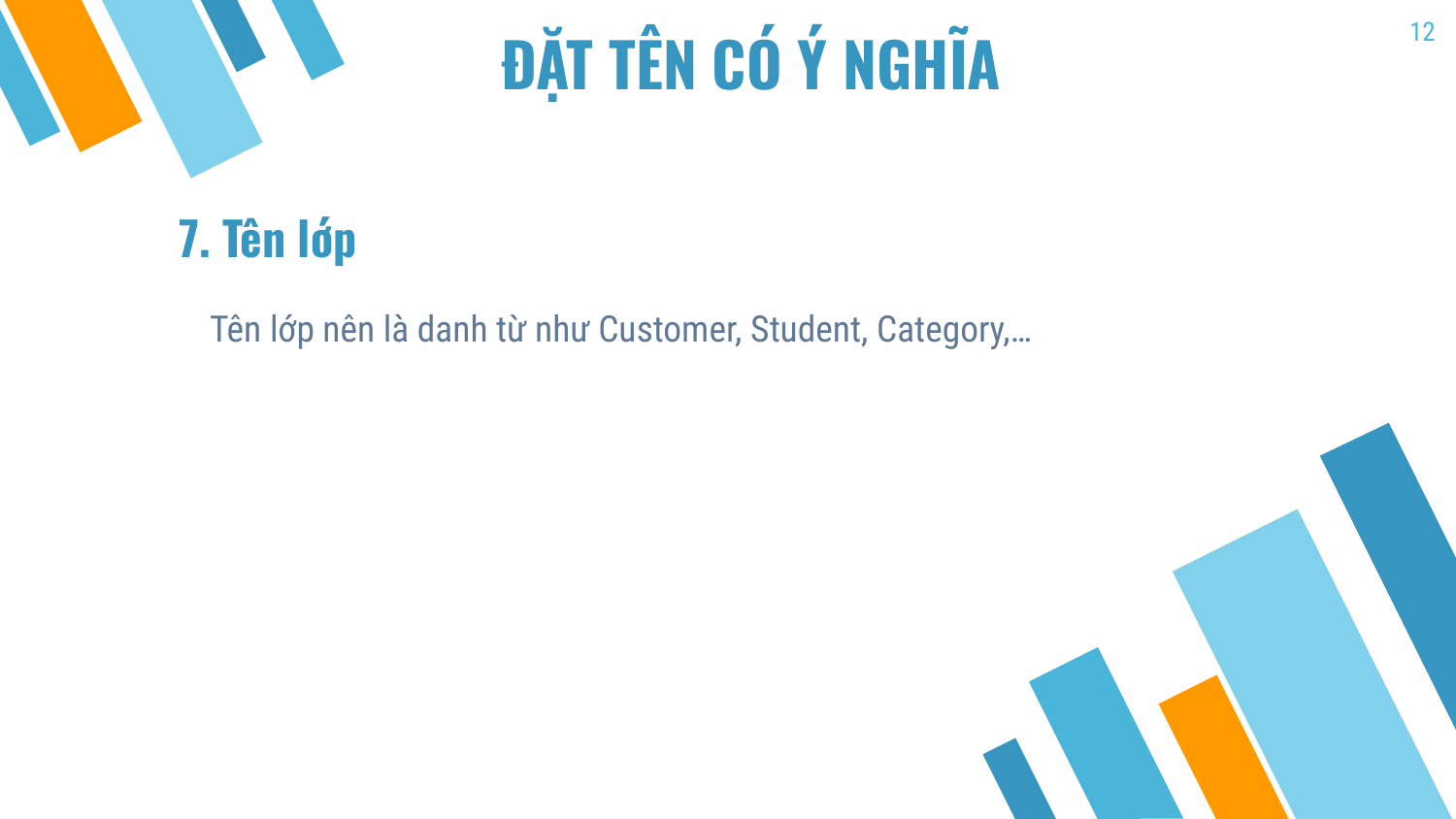

12
# ĐẶT TÊN CÓ Ý NGHĨA
7. Tên lớp

Tên lớp nên là danh từ như Customer, Student, Category,…